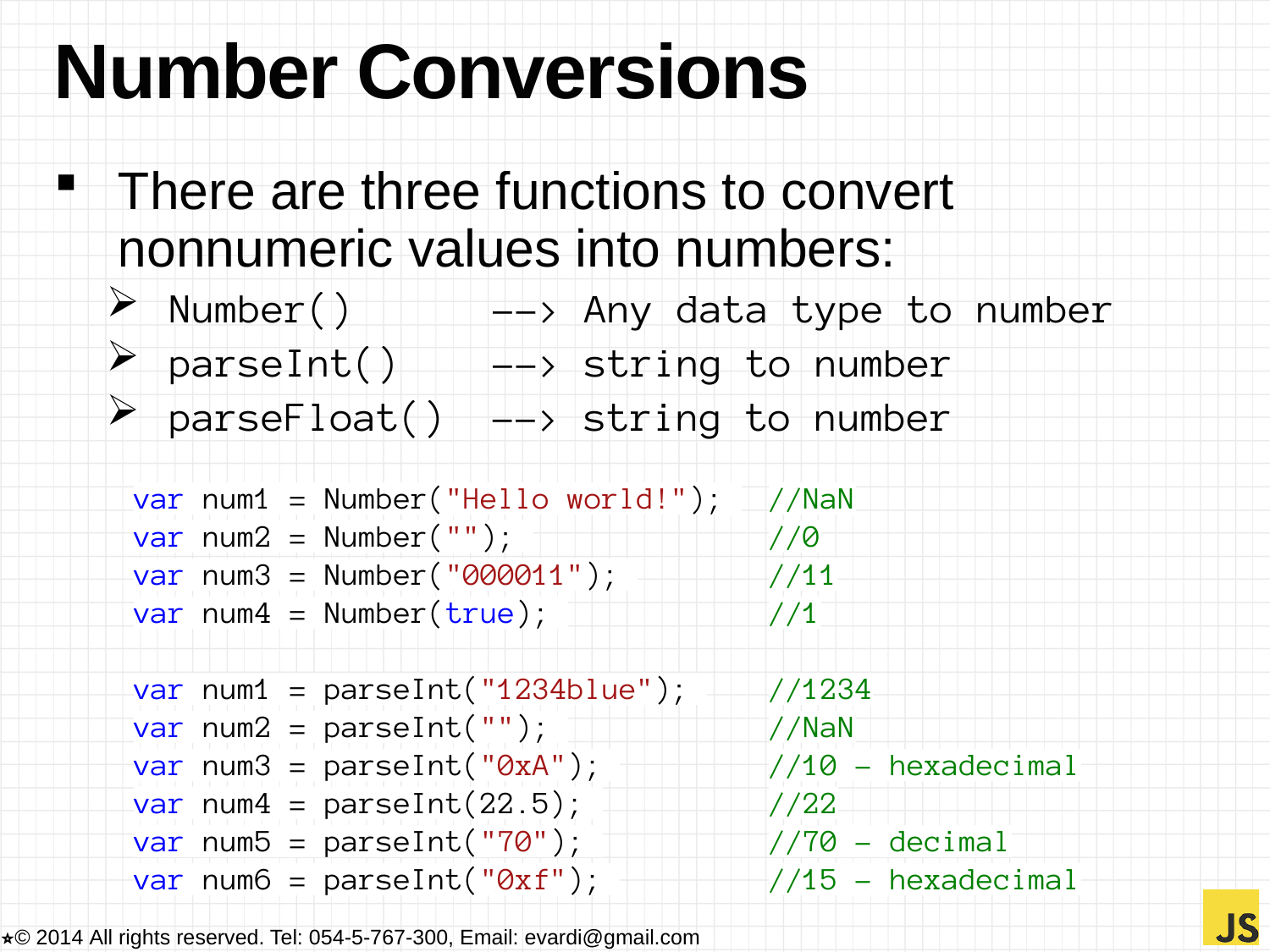

# Number Conversions
There are three functions to convert nonnumeric values into numbers:
Number()	   --> Any data type to number
parseInt()	   --> string to number
parseFloat()  --> string to number
var num1 = Number("Hello world!"); 	//NaN
var num2 = Number(""); 		//0
var num3 = Number("000011"); 		//11
var num4 = Number(true); 		//1

var num1 = parseInt("1234blue"); 	//1234
var num2 = parseInt(""); 		//NaN
var num3 = parseInt("0xA"); 		//10 - hexadecimal
var num4 = parseInt(22.5); 		//22
var num5 = parseInt("70"); 		//70 - decimal
var num6 = parseInt("0xf"); 		//15 - hexadecimal